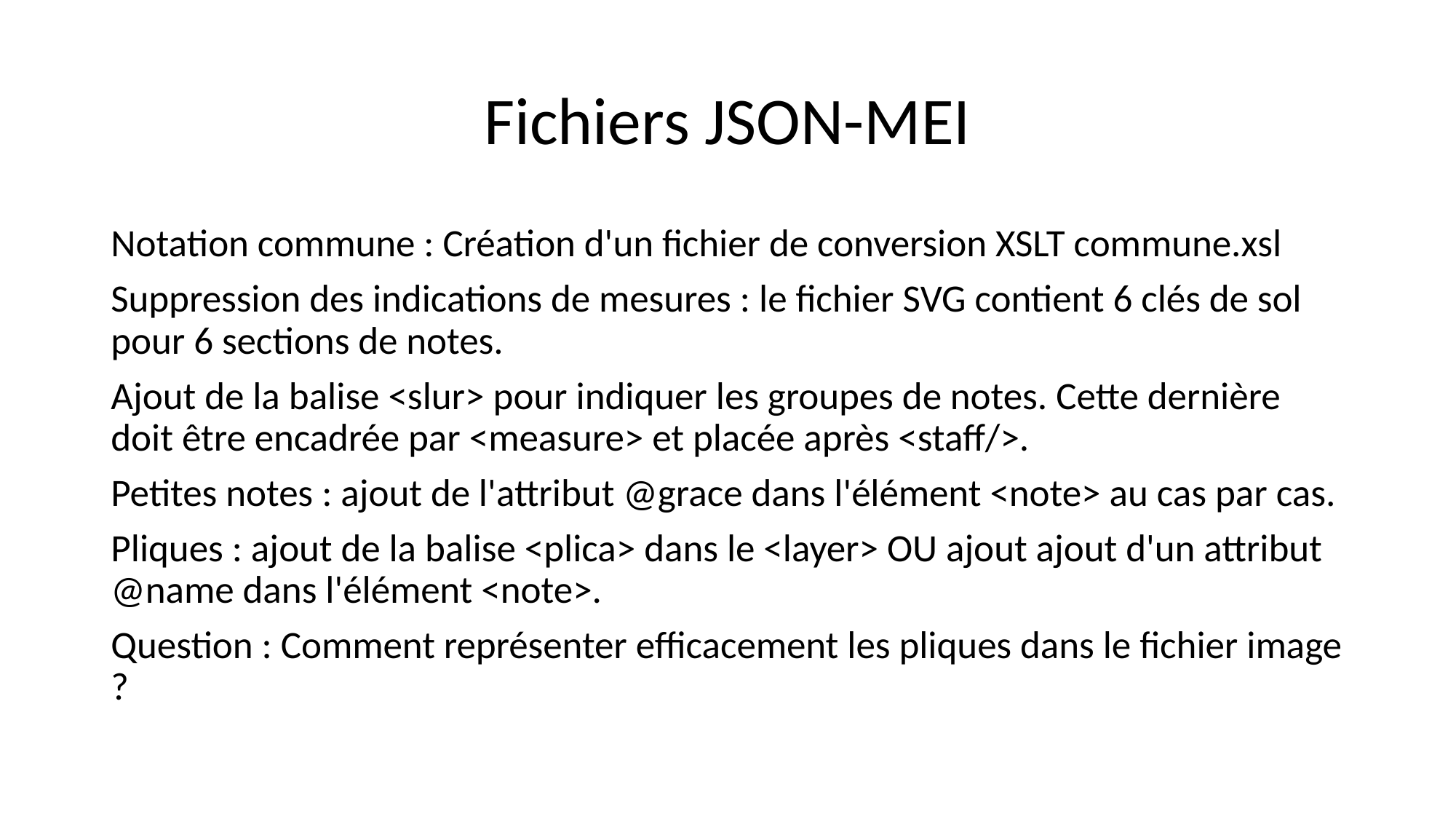

# Fichiers JSON-MEI
Notation commune : Création d'un fichier de conversion XSLT commune.xsl
Suppression des indications de mesures : le fichier SVG contient 6 clés de sol pour 6 sections de notes.
Ajout de la balise <slur> pour indiquer les groupes de notes. Cette dernière doit être encadrée par <measure> et placée après <staff/>.
Petites notes : ajout de l'attribut @grace dans l'élément <note> au cas par cas.
Pliques : ajout de la balise <plica> dans le <layer> OU ajout ajout d'un attribut @name dans l'élément <note>.
Question : Comment représenter efficacement les pliques dans le fichier image ?